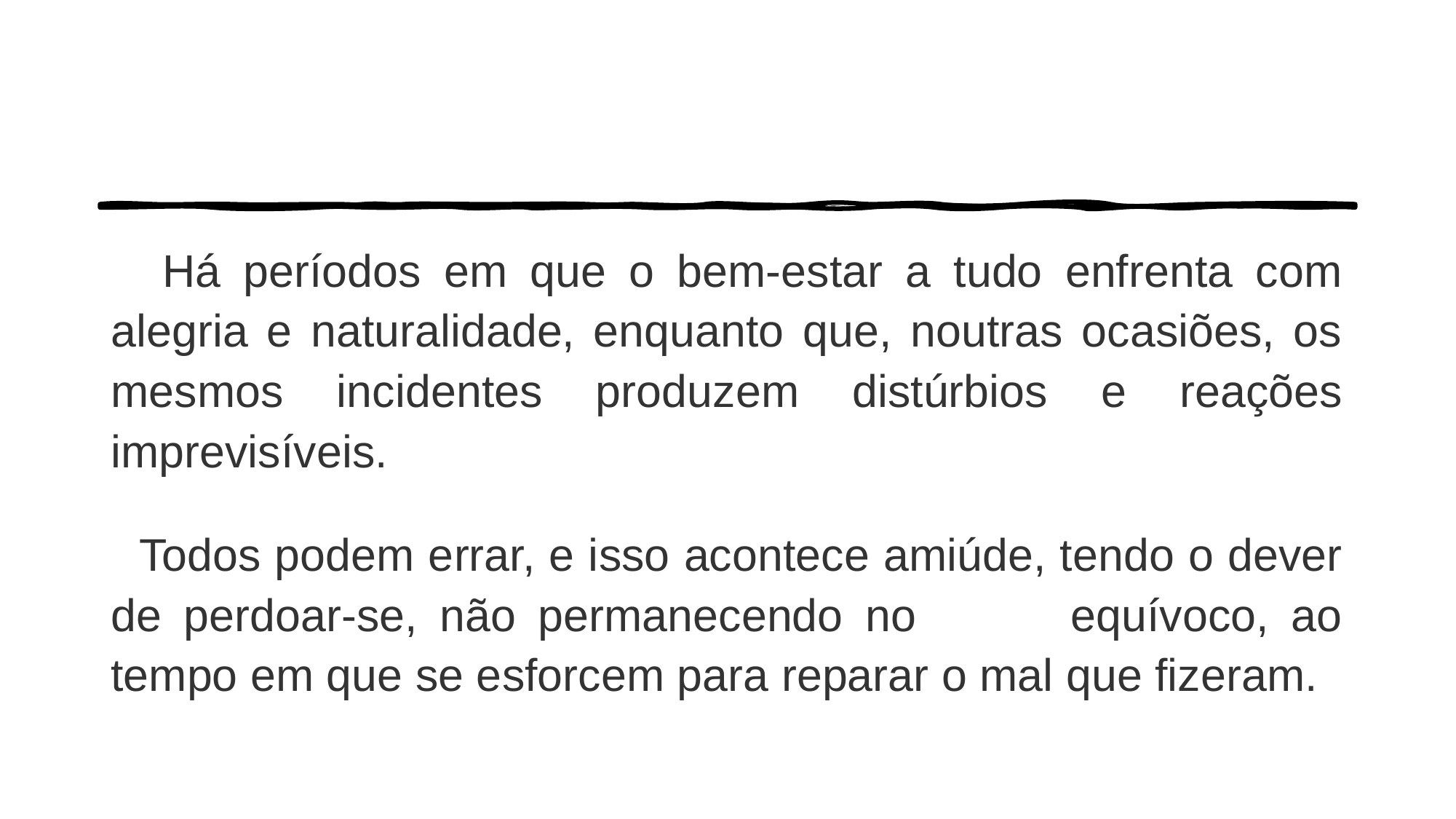

Há períodos em que o bem-estar a tudo enfrenta com alegria e naturalidade, enquanto que, noutras ocasiões, os mesmos incidentes produzem distúrbios e reações imprevisíveis.
  Todos podem errar, e isso acontece amiúde, tendo o dever de perdoar-se, não permanecendo no       equívoco, ao tempo em que se esforcem para reparar o mal que fizeram.